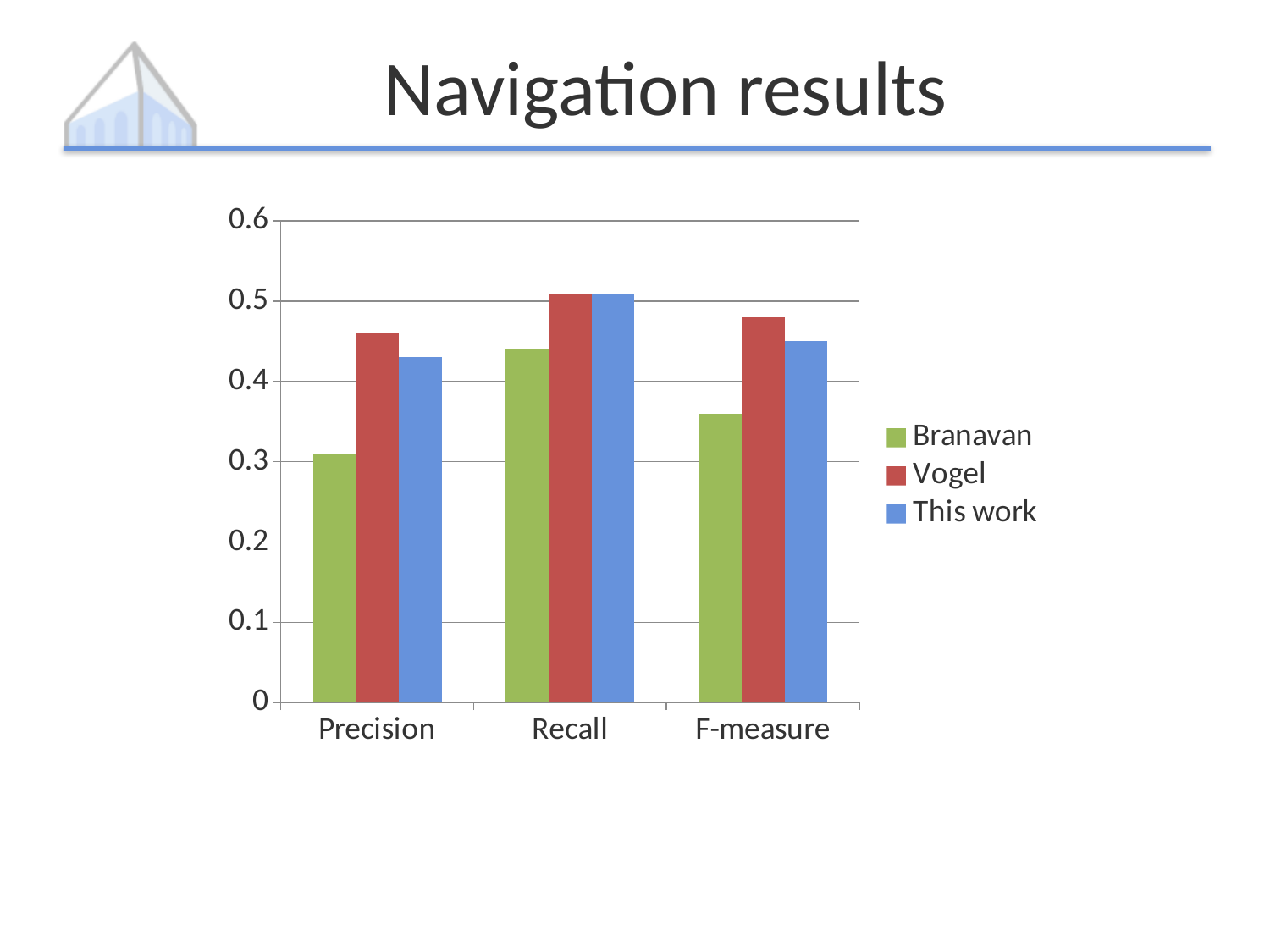

# Navigation results

### Chart

| Category | Branavan | Vogel | This work |
|---|---|---|---|
| Precision | 0.31 | 0.46 | 0.43 |
| Recall | 0.44 | 0.51 | 0.51 |
| F-measure | 0.36 | 0.48 | 0.45 |